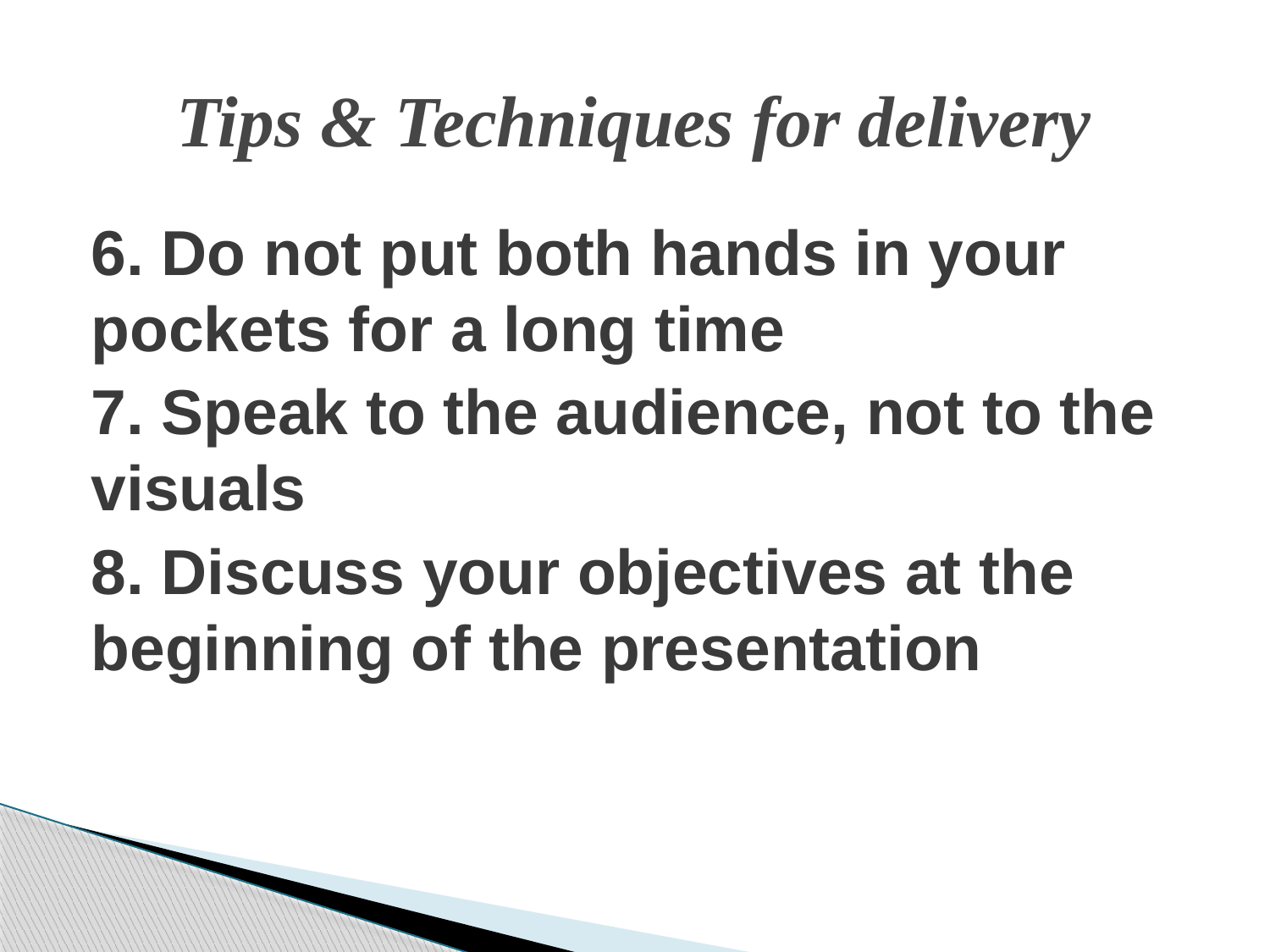

# Tips & Techniques for delivery
6. Do not put both hands in your pockets for a long time
7. Speak to the audience, not to the visuals
8. Discuss your objectives at the beginning of the presentation